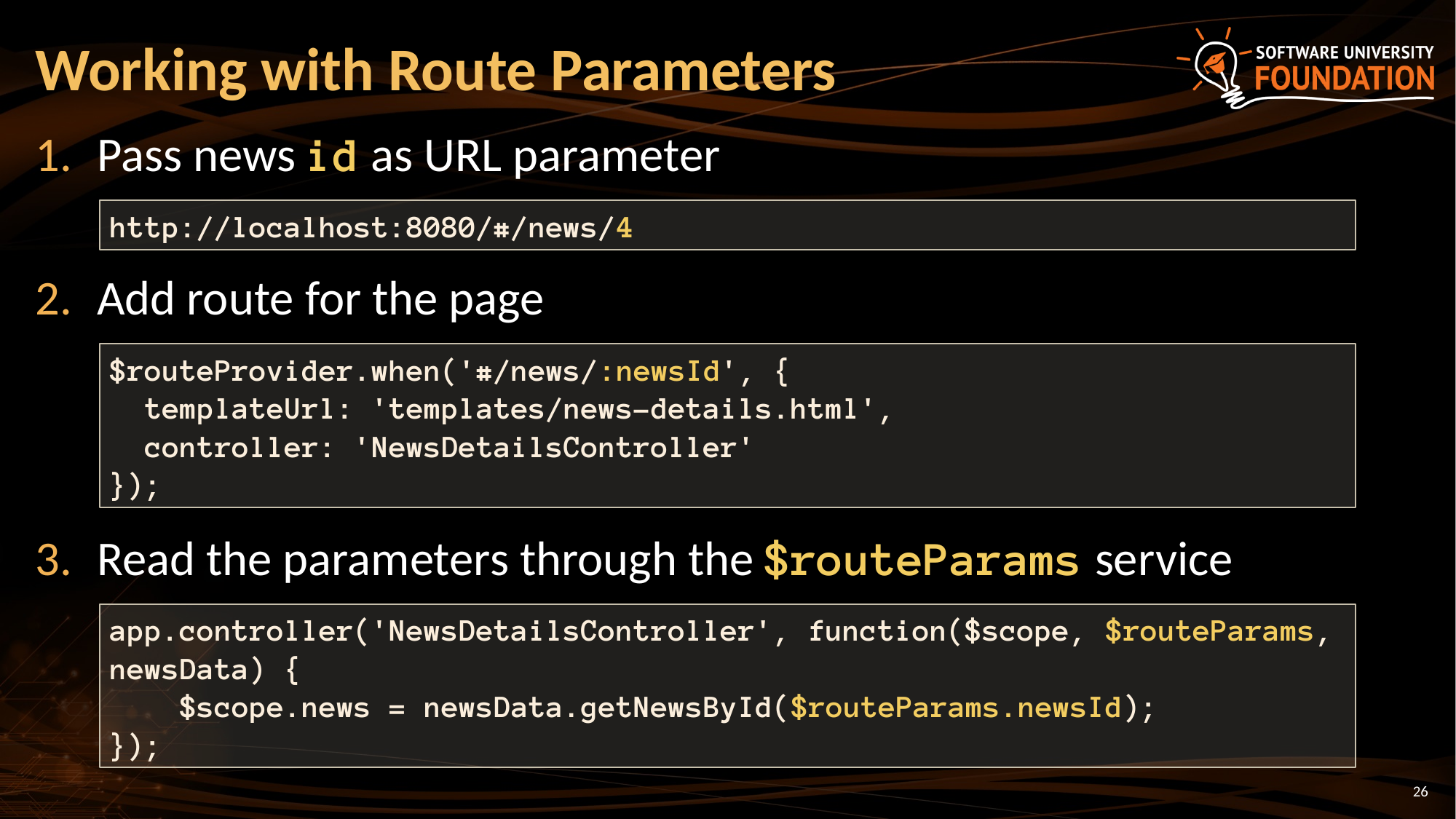

# Working with Route Parameters
Pass news id as URL parameter

Add route for the page

Read the parameters through the $routeParams service
http://localhost:8080/#/news/4
$routeProvider.when('#/news/:newsId', {
  templateUrl: 'templates/news-details.html',
  controller: 'NewsDetailsController'
});
app.controller('NewsDetailsController', function($scope, $routeParams, newsData) {
    $scope.news = newsData.getNewsById($routeParams.newsId);
});
26